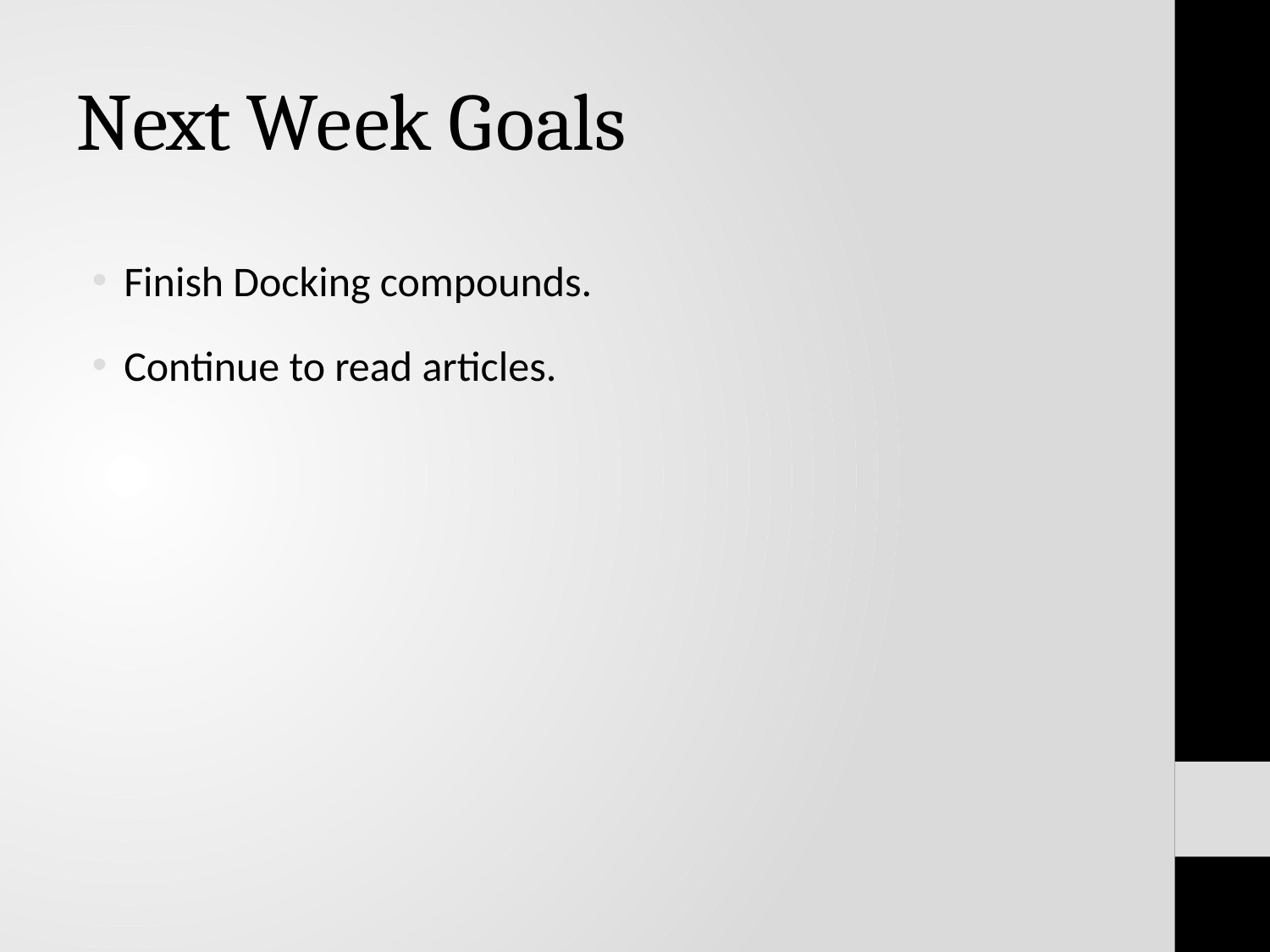

# Next Week Goals
Finish Docking compounds.
Continue to read articles.